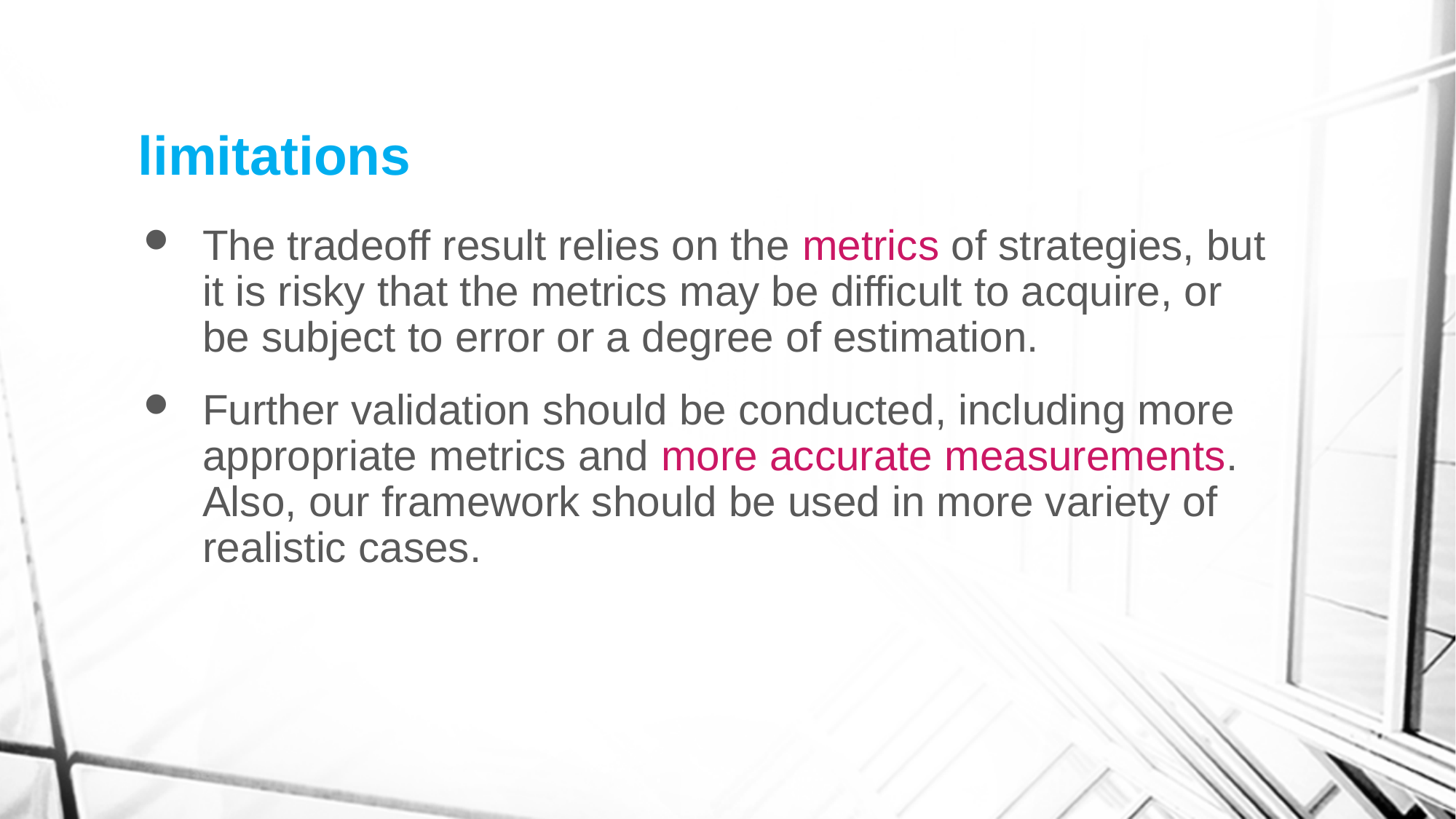

# limitations
The tradeoff result relies on the metrics of strategies, but it is risky that the metrics may be difficult to acquire, or be subject to error or a degree of estimation.
Further validation should be conducted, including more appropriate metrics and more accurate measurements. Also, our framework should be used in more variety of realistic cases.